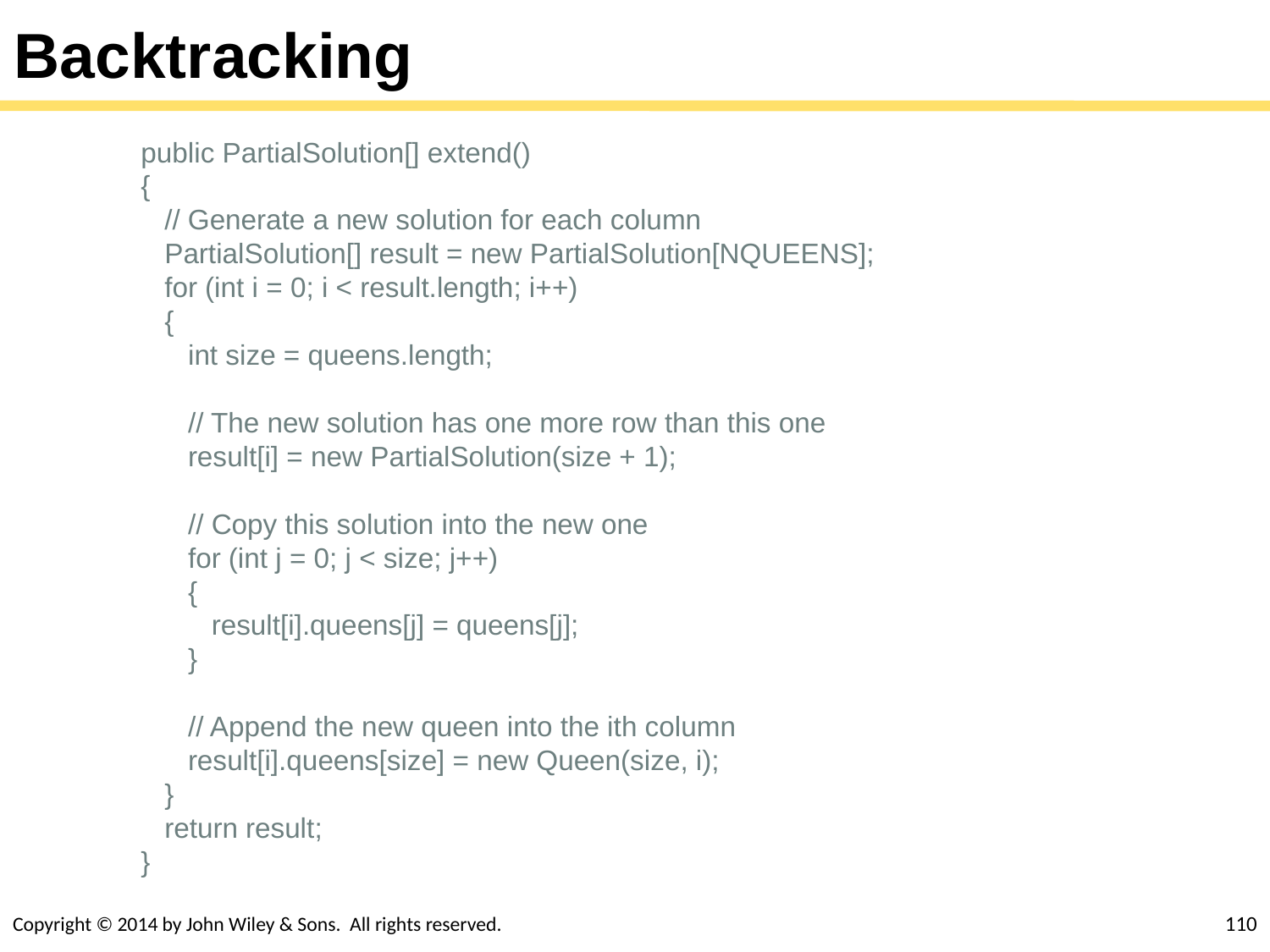

# Backtracking
public PartialSolution[] extend()
{
   // Generate a new solution for each column
   PartialSolution[] result = new PartialSolution[NQUEENS];
   for (int i = 0; i < result.length; i++)
   {
      int size = queens.length;

      // The new solution has one more row than this one
      result[i] = new PartialSolution(size + 1);

      // Copy this solution into the new one
      for (int j = 0; j < size; j++)
      {
         result[i].queens[j] = queens[j];
      }

      // Append the new queen into the ith column
      result[i].queens[size] = new Queen(size, i);
   }
   return result;
}